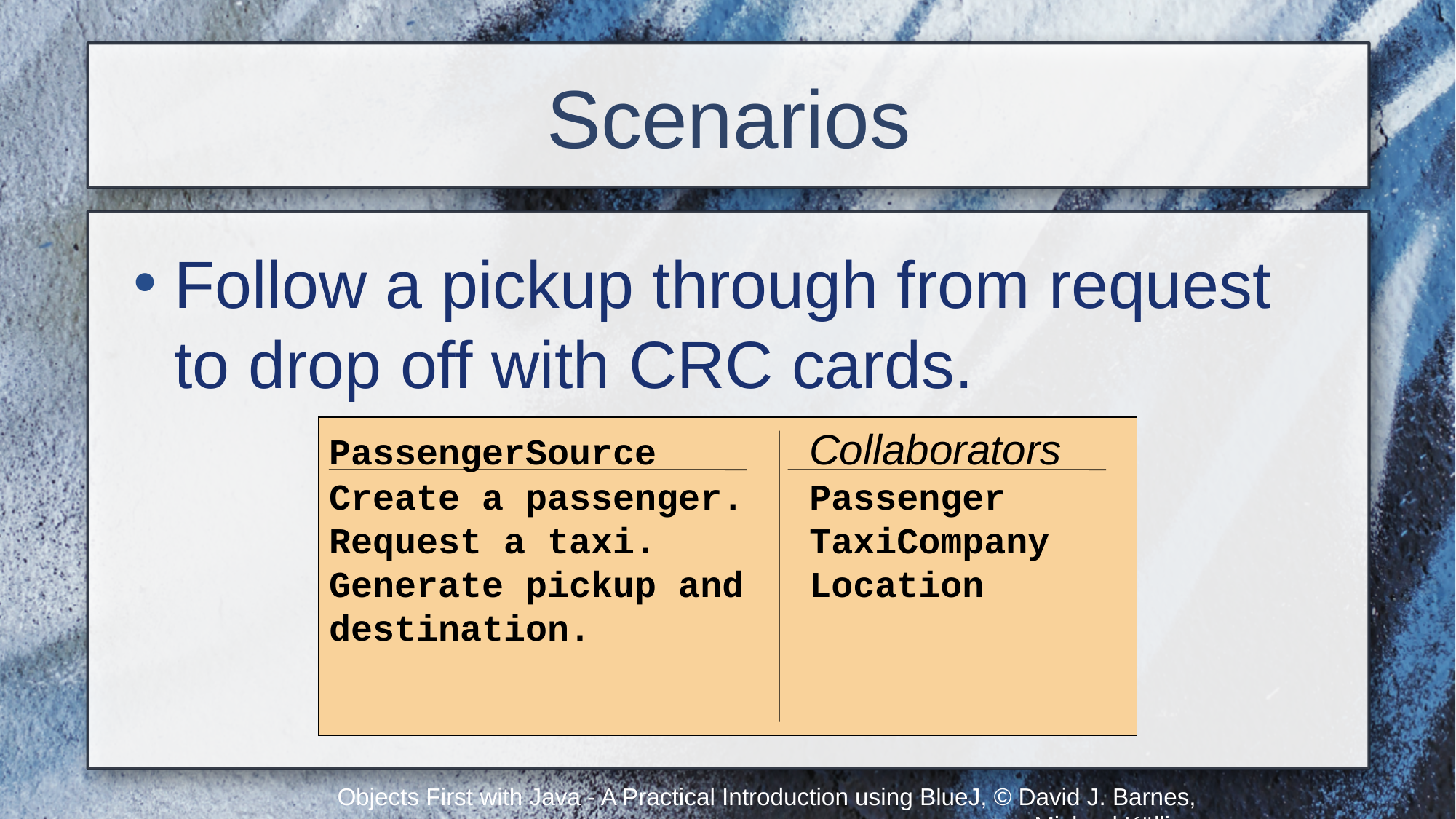

# Scenarios
Follow a pickup through from request to drop off with CRC cards.
PassengerSource       Collaborators
Create a passenger.   Passenger
Request a taxi.       TaxiCompany
Generate pickup and   Location
destination.